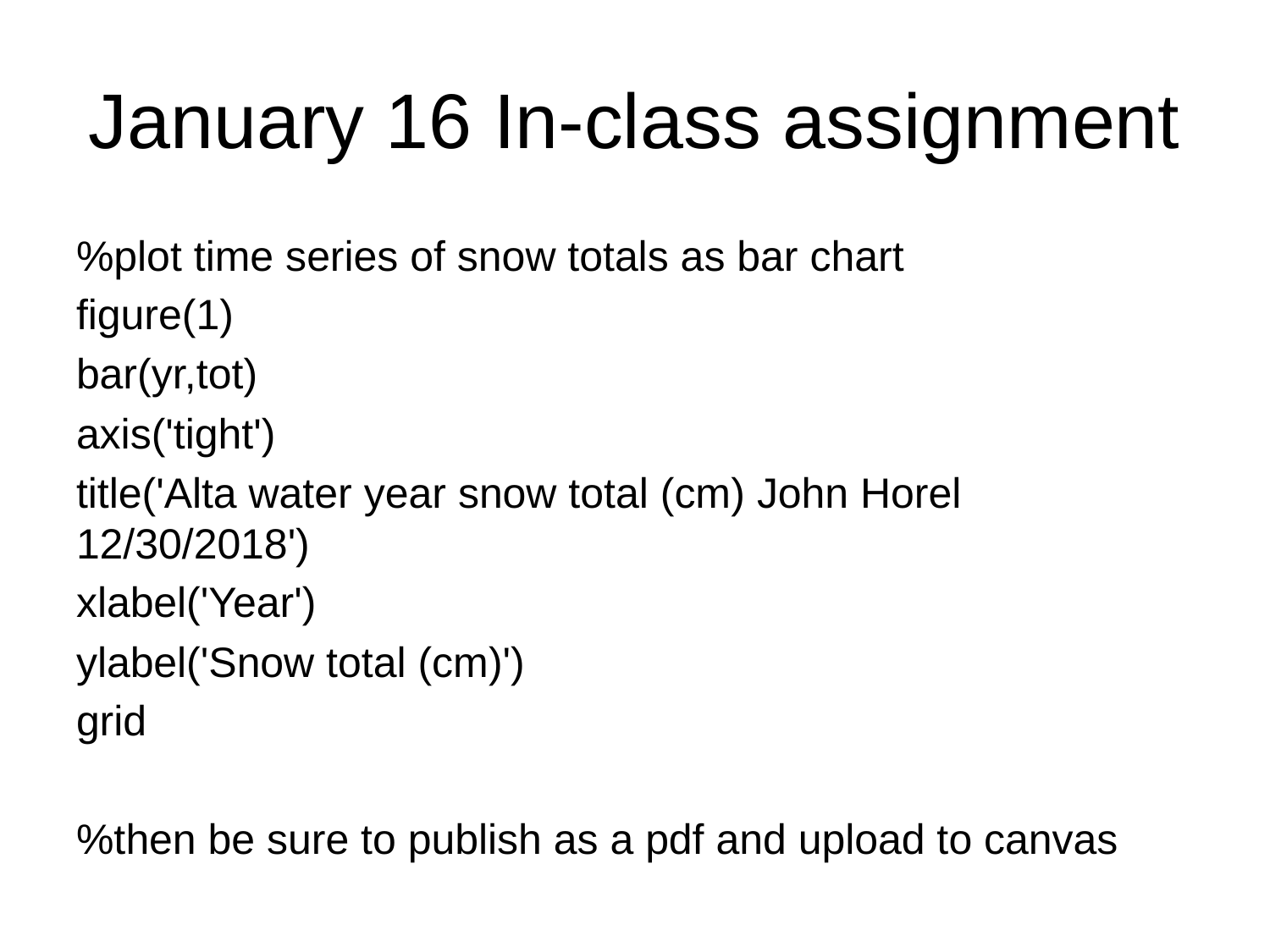

# January 16 In-class assignment
%plot time series of snow totals as bar chart
figure(1)
bar(yr,tot)
axis('tight')
title('Alta water year snow total (cm) John Horel 12/30/2018')
xlabel('Year')
ylabel('Snow total (cm)')
grid

%then be sure to publish as a pdf and upload to canvas